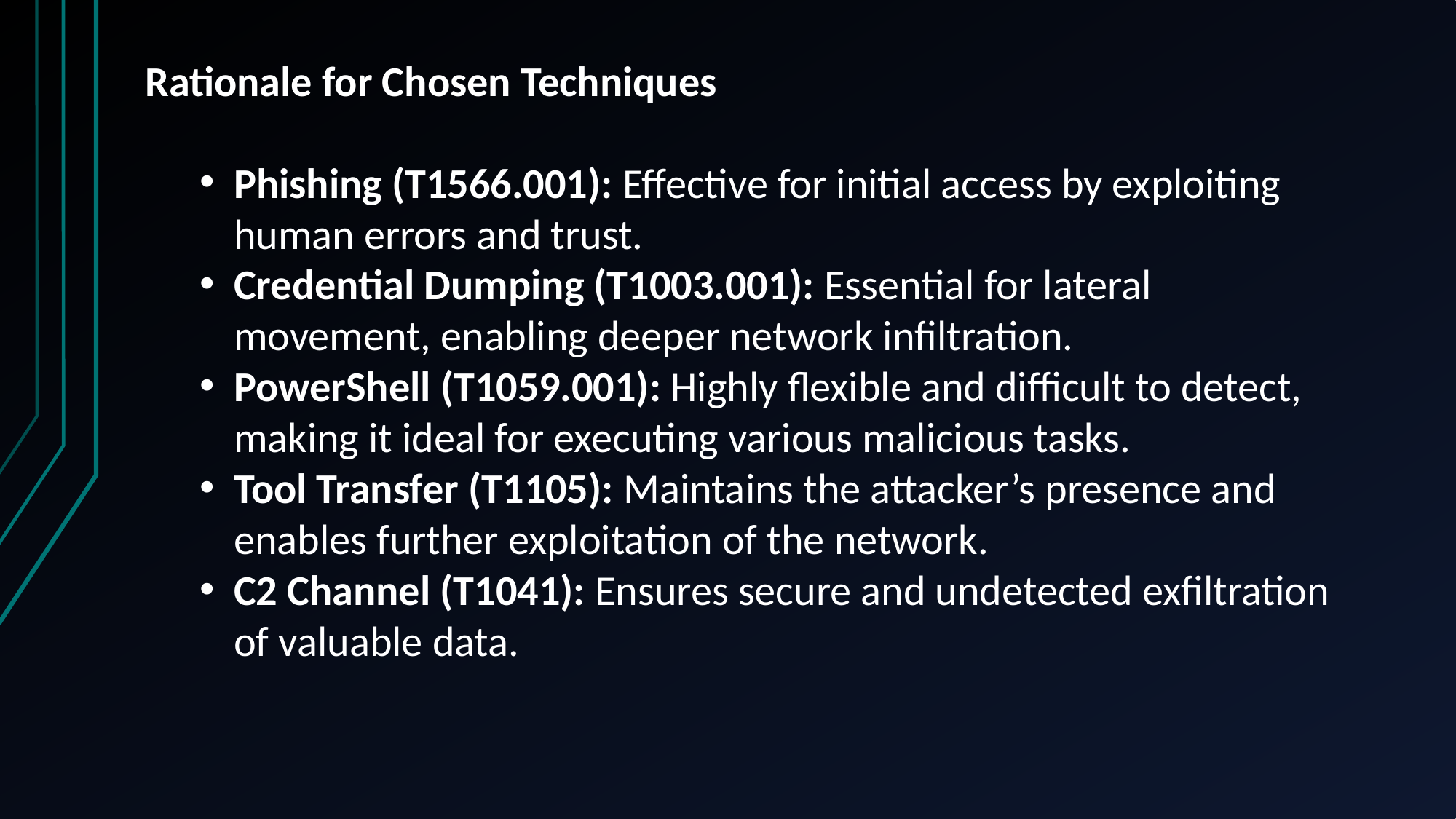

Rationale for Chosen Techniques

Phishing (T1566.001): Effective for initial access by exploiting human errors and trust.
Credential Dumping (T1003.001): Essential for lateral movement, enabling deeper network infiltration.
PowerShell (T1059.001): Highly flexible and difficult to detect, making it ideal for executing various malicious tasks.
Tool Transfer (T1105): Maintains the attacker’s presence and enables further exploitation of the network.
C2 Channel (T1041): Ensures secure and undetected exfiltration of valuable data.